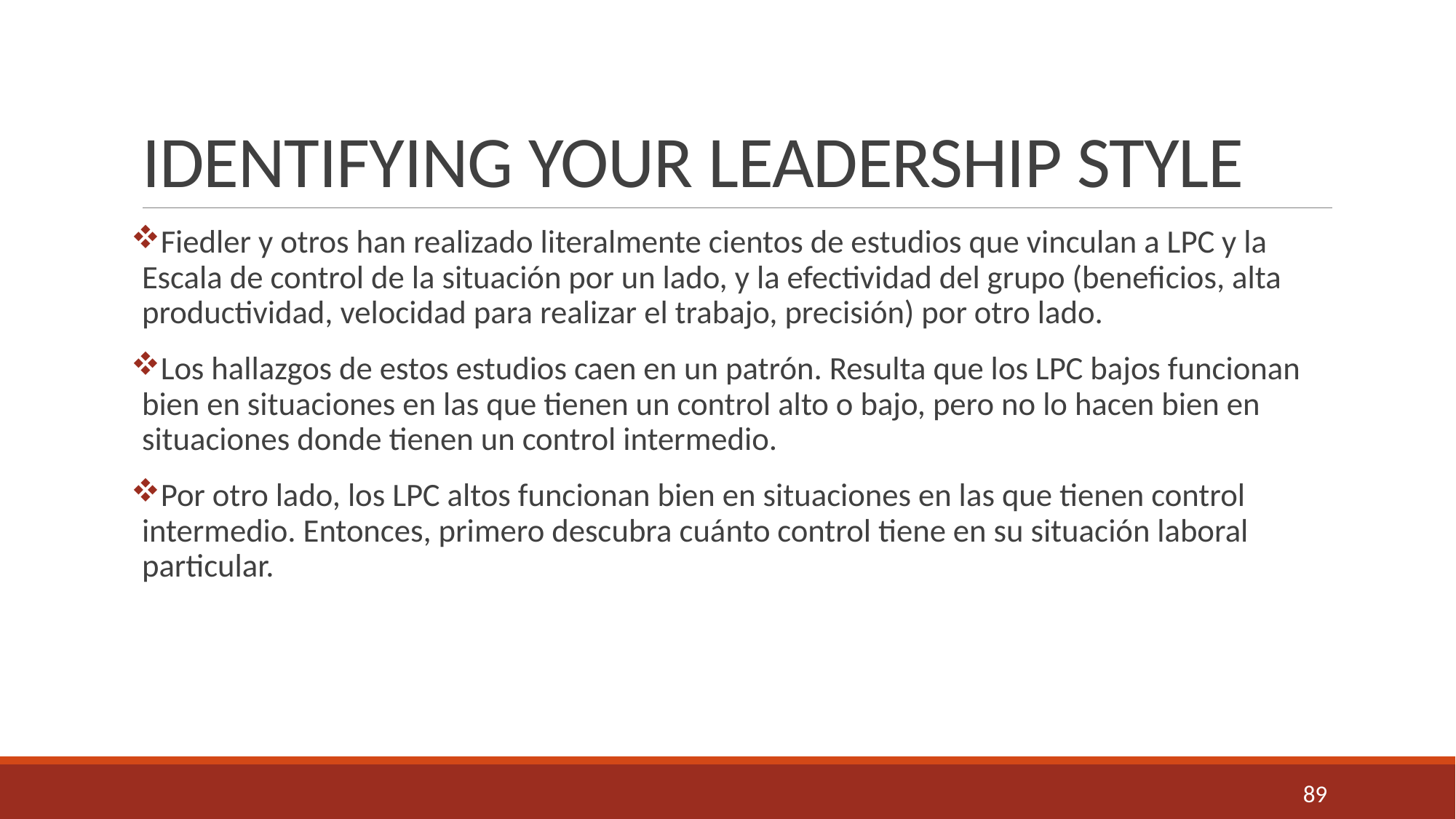

# IDENTIFYING YOUR LEADERSHIP STYLE
Fiedler y otros han realizado literalmente cientos de estudios que vinculan a LPC y la Escala de control de la situación por un lado, y la efectividad del grupo (beneficios, alta productividad, velocidad para realizar el trabajo, precisión) por otro lado.
Los hallazgos de estos estudios caen en un patrón. Resulta que los LPC bajos funcionan bien en situaciones en las que tienen un control alto o bajo, pero no lo hacen bien en situaciones donde tienen un control intermedio.
Por otro lado, los LPC altos funcionan bien en situaciones en las que tienen control intermedio. Entonces, primero descubra cuánto control tiene en su situación laboral particular.
89